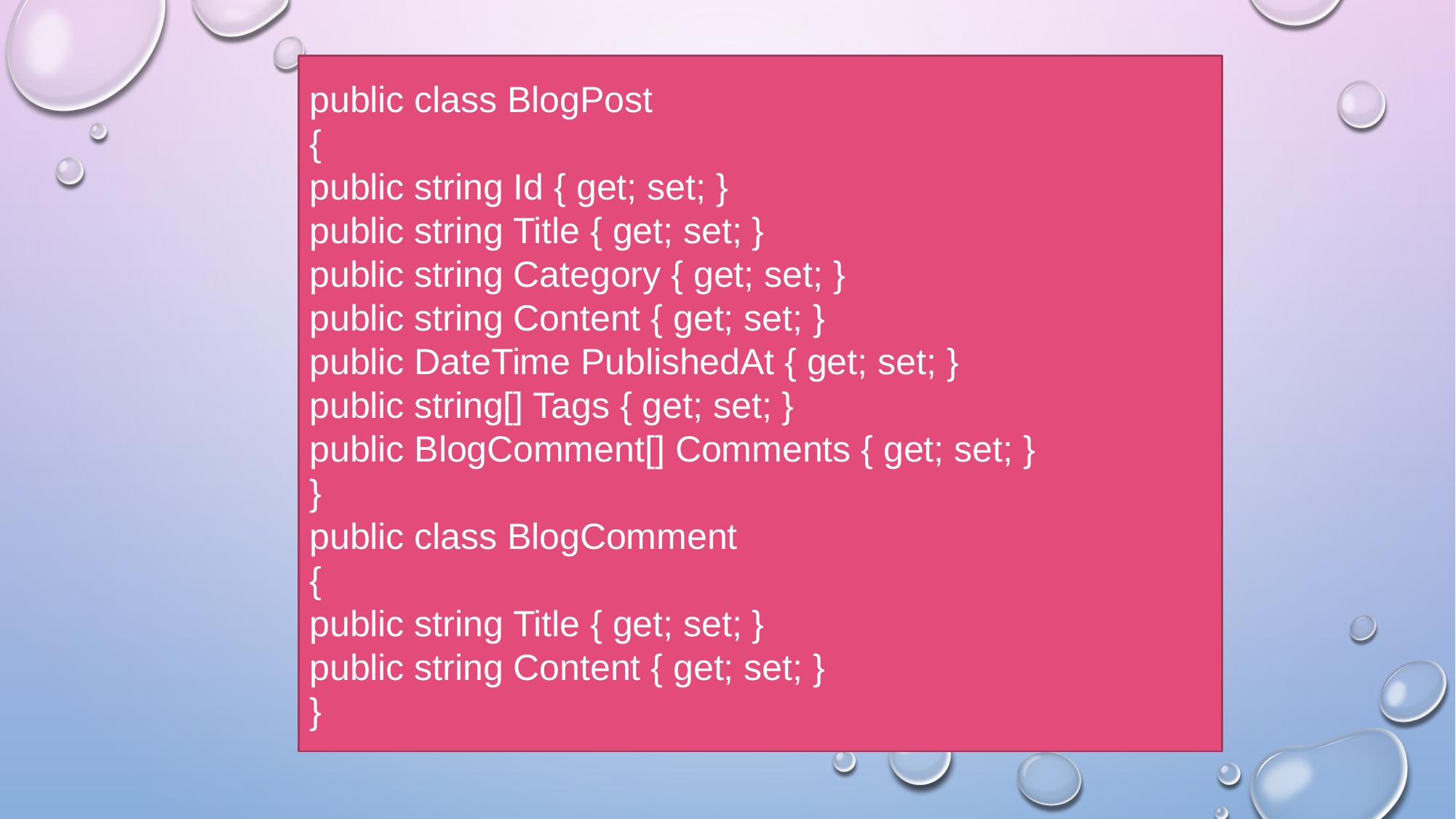

public class BlogPost
{
public string Id { get; set; }
public string Title { get; set; }
public string Category { get; set; }
public string Content { get; set; }
public DateTime PublishedAt { get; set; }
public string[] Tags { get; set; }
public BlogComment[] Comments { get; set; }
}
public class BlogComment
{
public string Title { get; set; }
public string Content { get; set; }
}